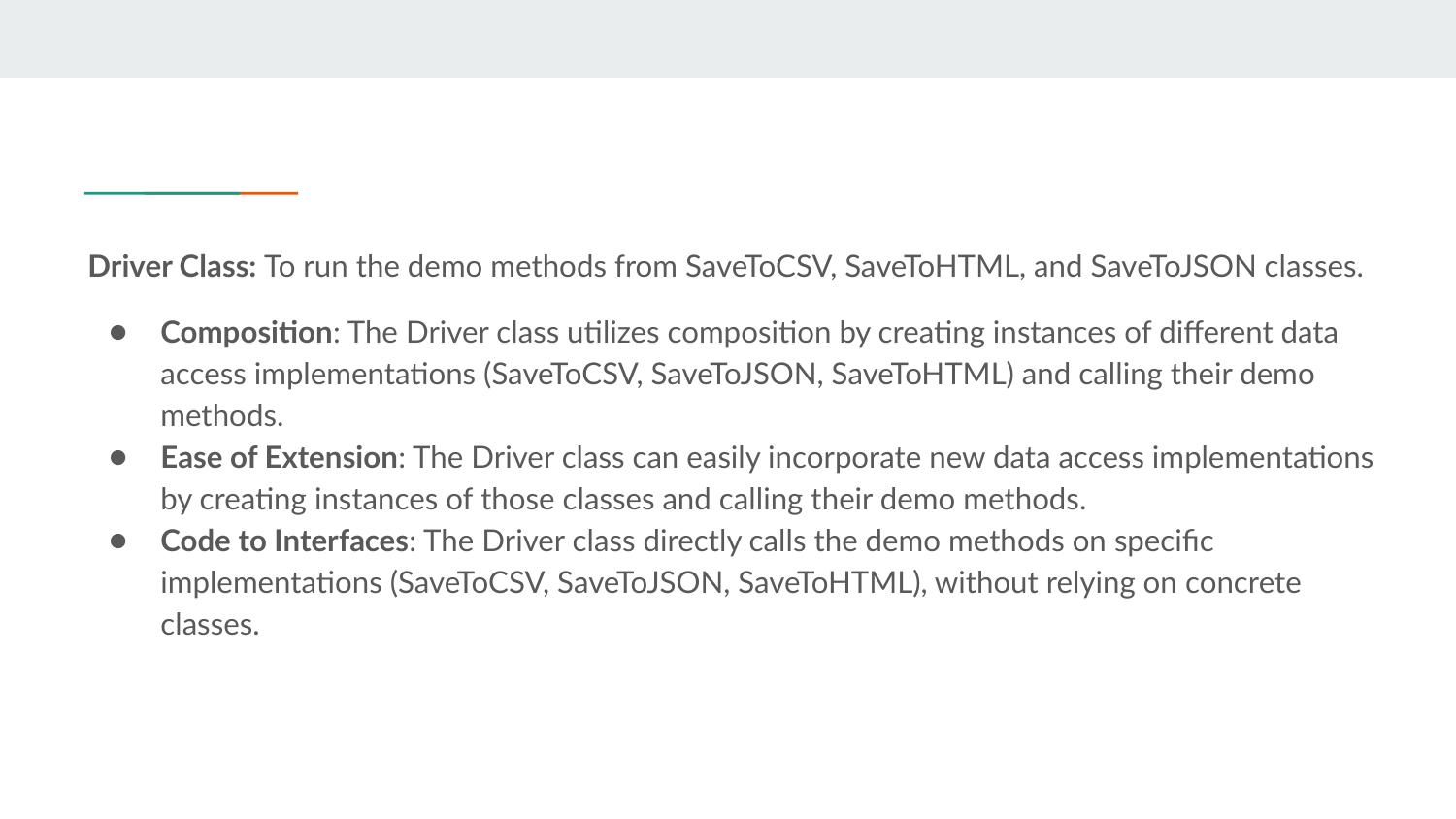

Driver Class: To run the demo methods from SaveToCSV, SaveToHTML, and SaveToJSON classes.
Composition: The Driver class utilizes composition by creating instances of different data access implementations (SaveToCSV, SaveToJSON, SaveToHTML) and calling their demo methods.
Ease of Extension: The Driver class can easily incorporate new data access implementations by creating instances of those classes and calling their demo methods.
Code to Interfaces: The Driver class directly calls the demo methods on specific implementations (SaveToCSV, SaveToJSON, SaveToHTML), without relying on concrete classes.